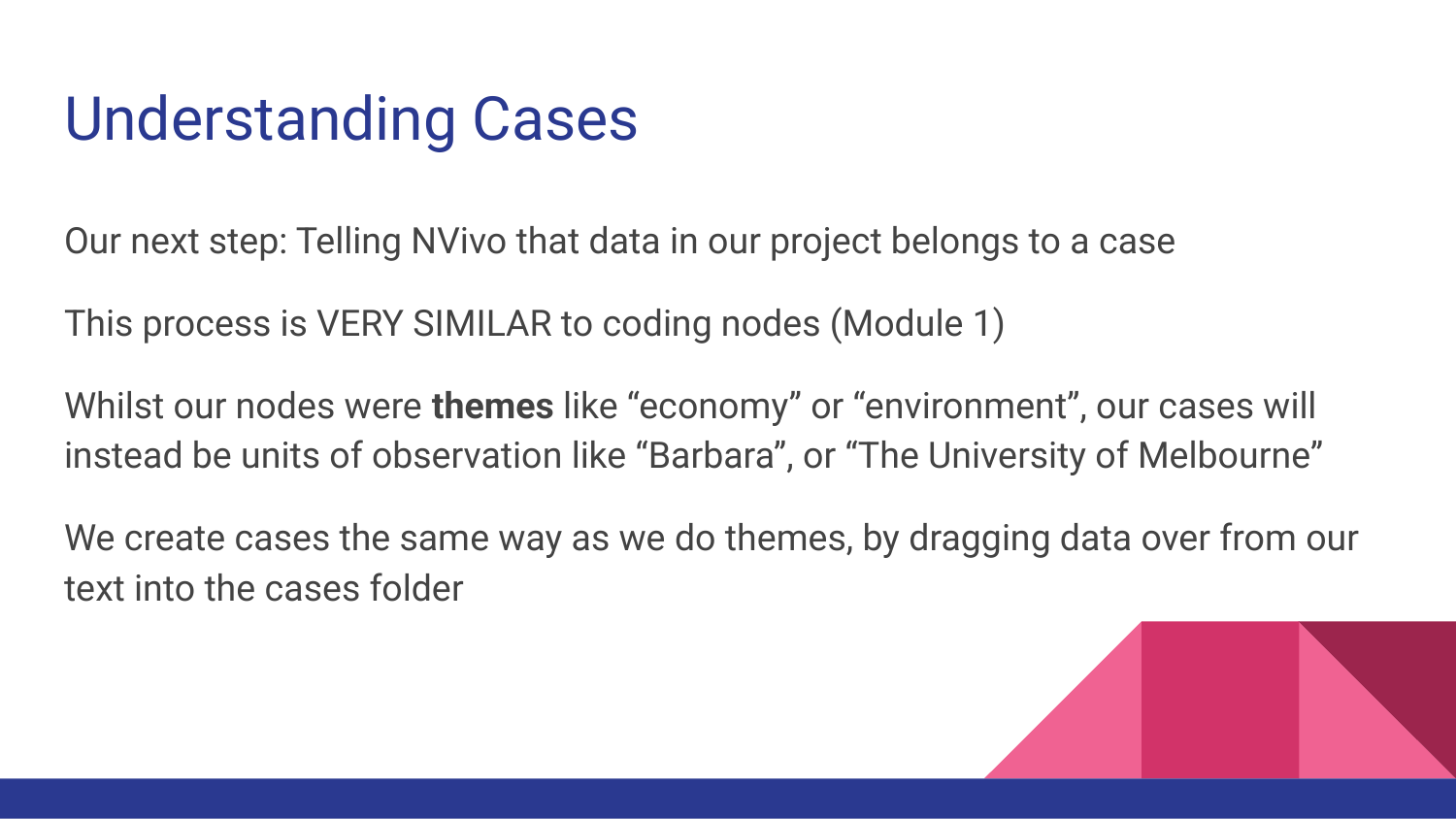

# Understanding Cases
Our next step: Telling NVivo that data in our project belongs to a case
This process is VERY SIMILAR to coding nodes (Module 1)
Whilst our nodes were themes like “economy” or “environment”, our cases will instead be units of observation like “Barbara”, or “The University of Melbourne”
We create cases the same way as we do themes, by dragging data over from our text into the cases folder